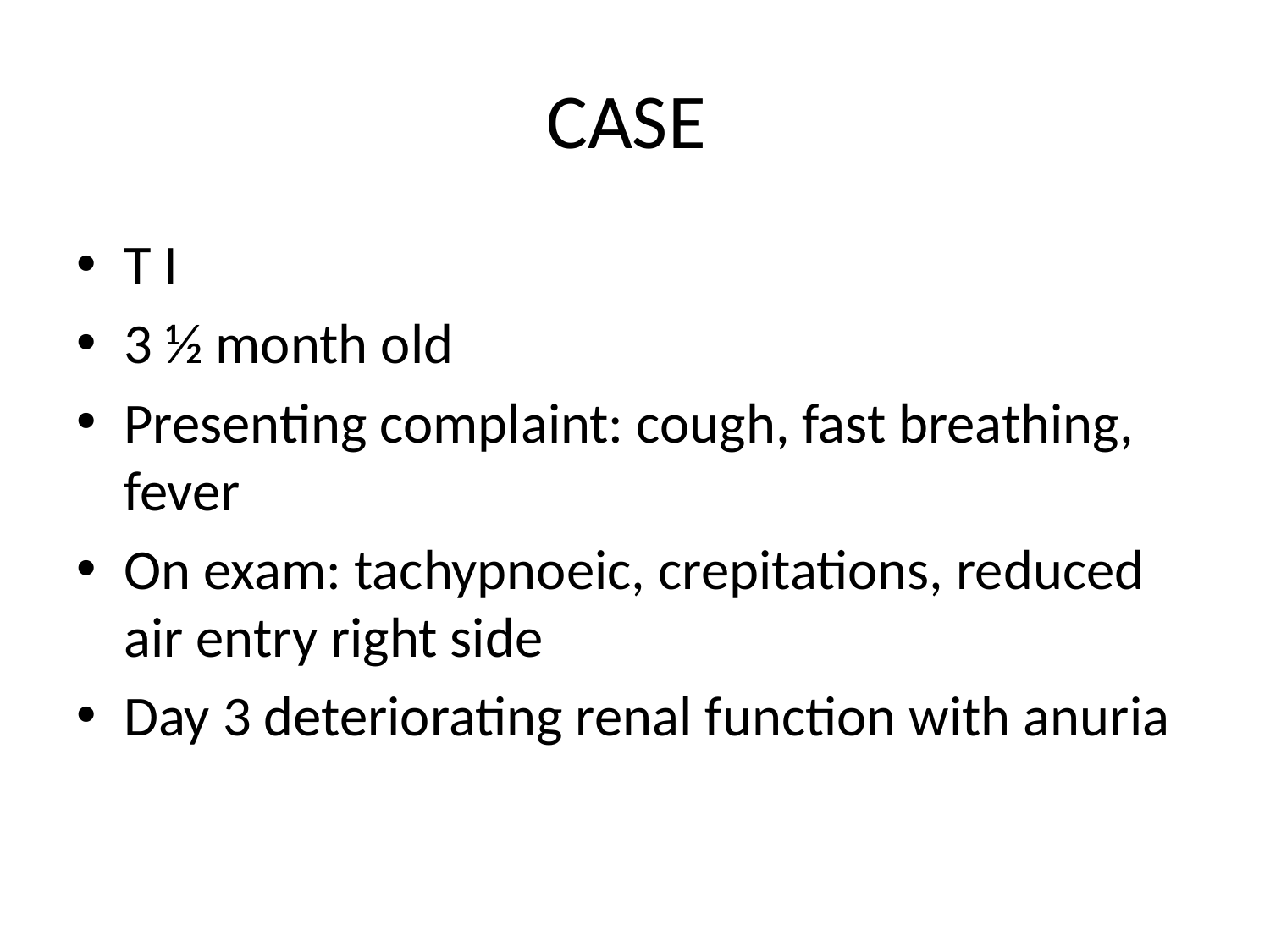

# CASE
T I
3 ½ month old
Presenting complaint: cough, fast breathing, fever
On exam: tachypnoeic, crepitations, reduced air entry right side
Day 3 deteriorating renal function with anuria